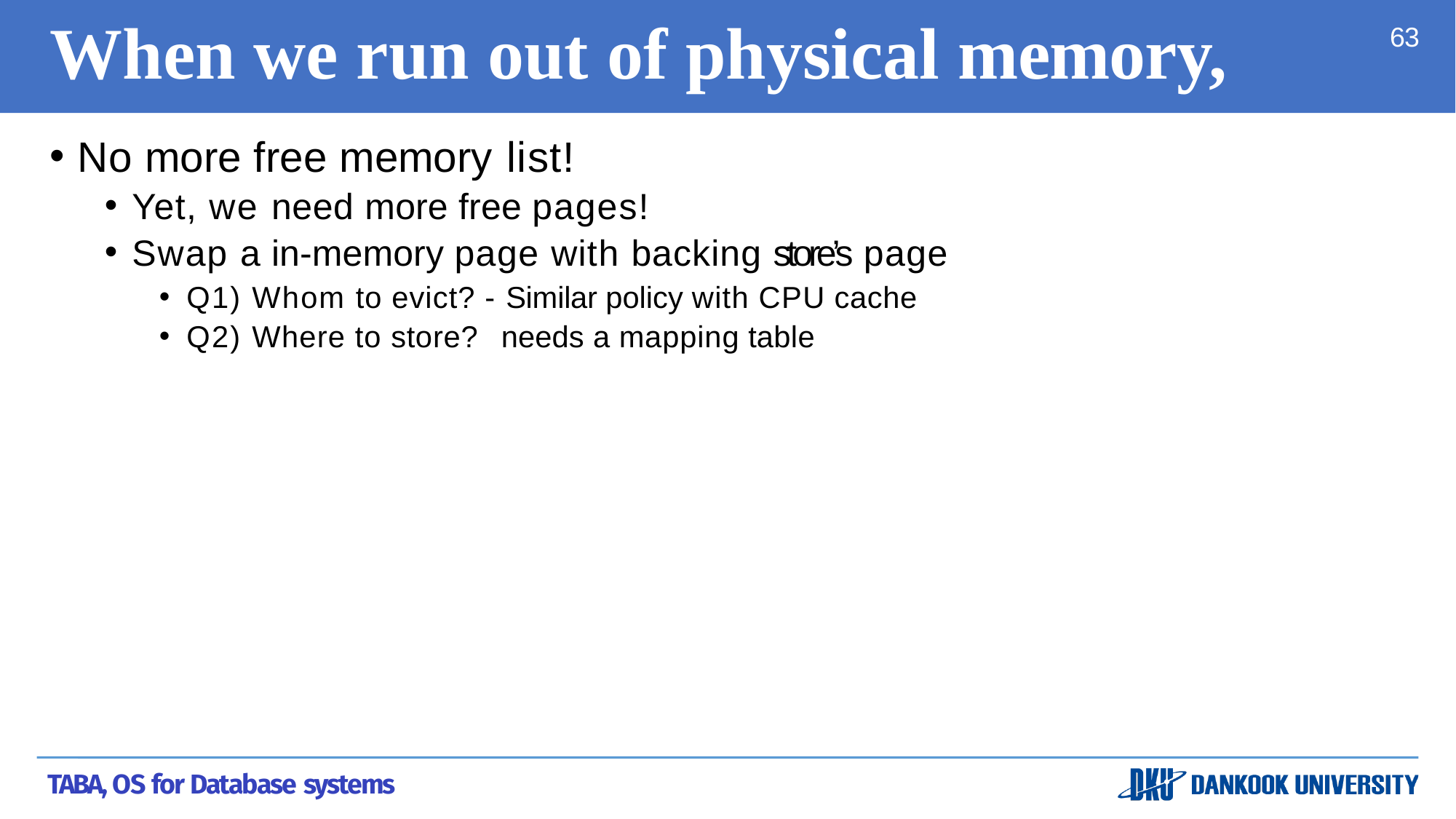

# When we run out of physical memory,
63
No more free memory list!
Yet, we need more free pages!
Swap a in-memory page with backing store’s page
Q1) Whom to evict? - Similar policy with CPU cache
Q2) Where to store? ­ needs a mapping table
TABA, OS for Database systems